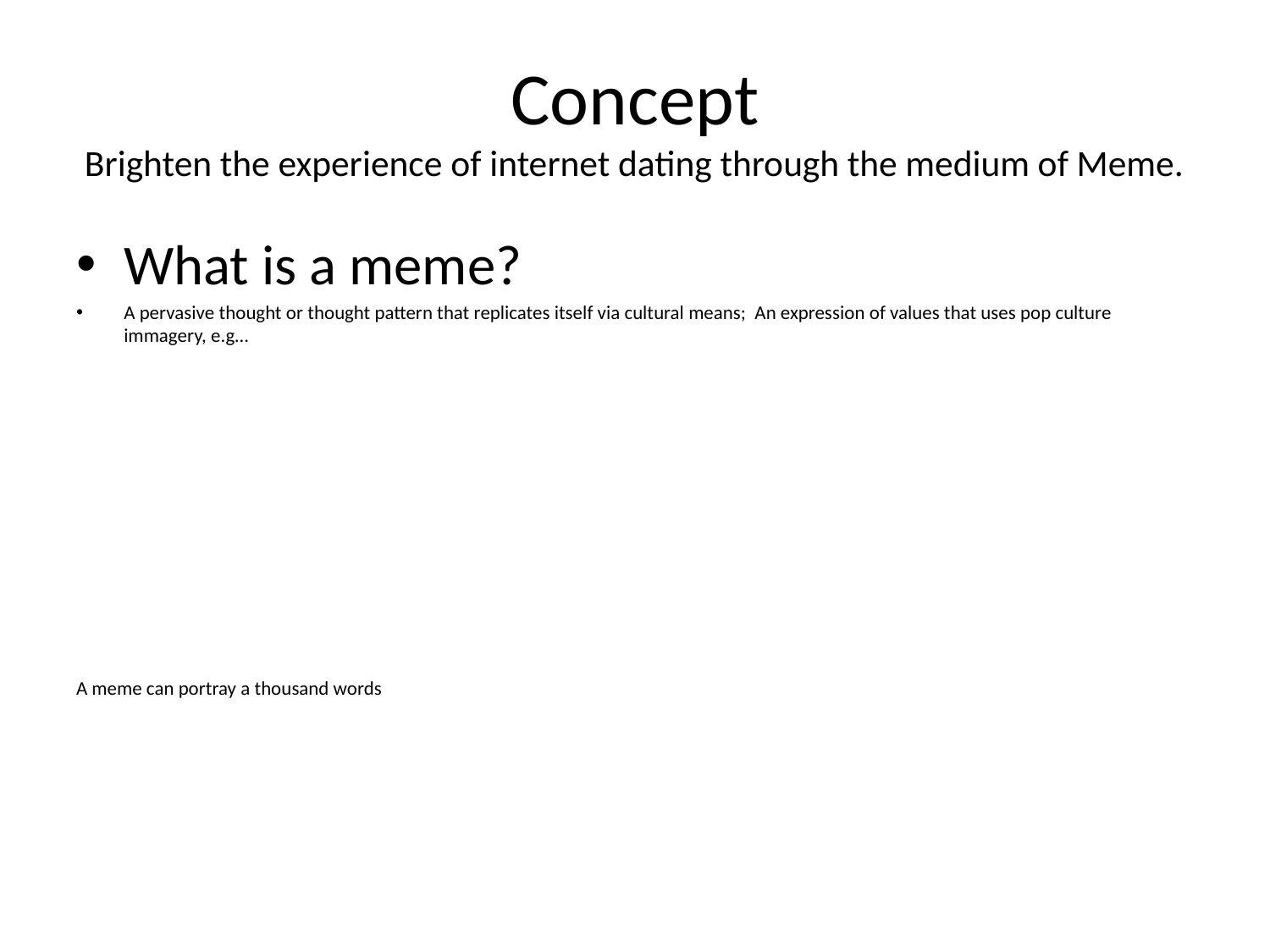

# Concept Brighten the experience of internet dating through the medium of Meme.
What is a meme?
A pervasive thought or thought pattern that replicates itself via cultural means;  An expression of values that uses pop culture immagery, e.g…

A meme can portray a thousand words